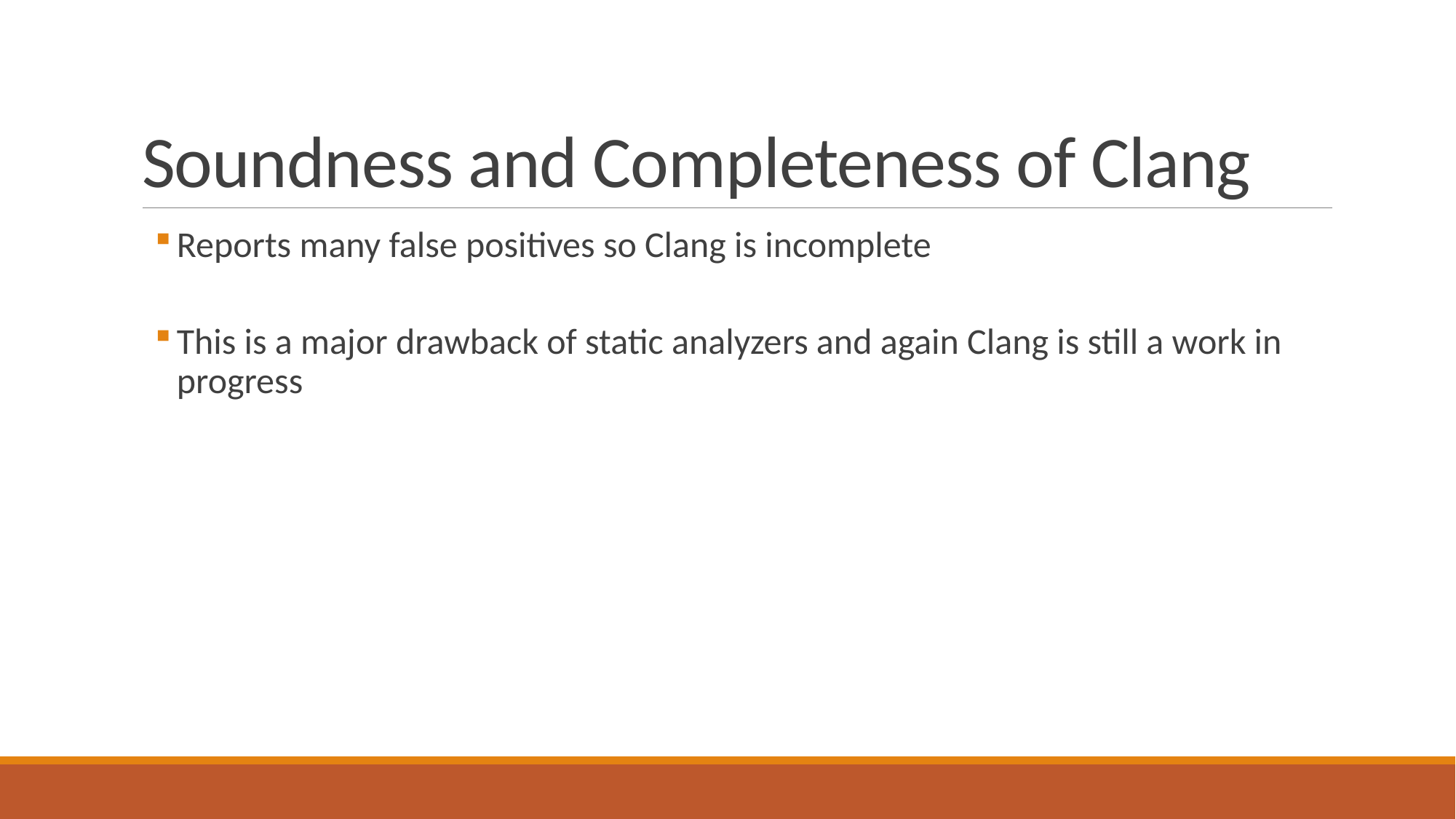

# Soundness and Completeness of Clang
Reports many false positives so Clang is incomplete

This is a major drawback of static analyzers and again Clang is still a work in progress